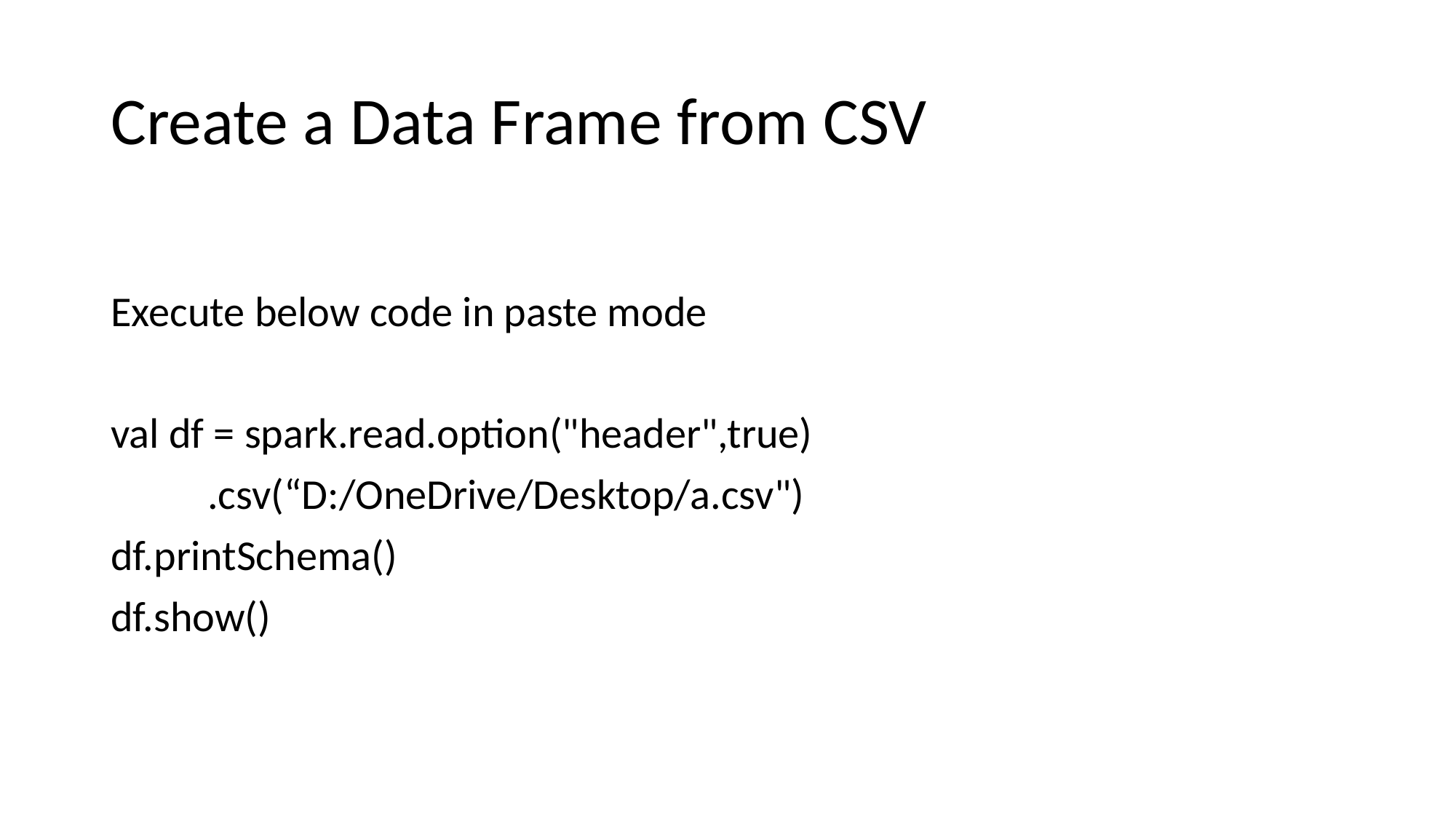

# Create a Data Frame from CSV

Execute below code in paste mode

val df = spark.read.option("header",true)
          .csv(“D:/OneDrive/Desktop/a.csv")
df.printSchema()
df.show()